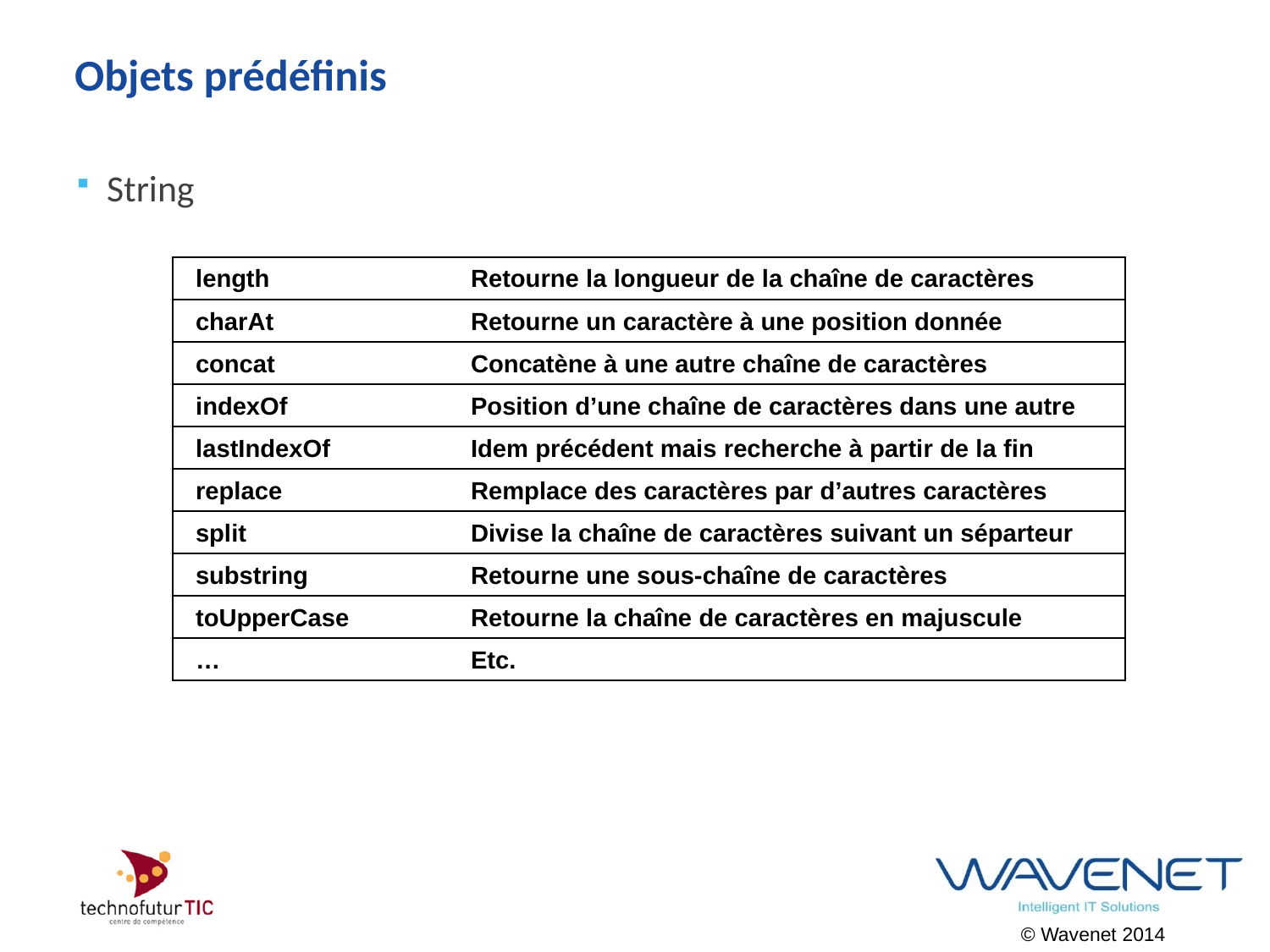

# Objets prédéfinis
String
length
Retourne la longueur de la chaîne de caractères

charAt
Retourne un caractère à une position donnée

concat
Concatène à une autre chaîne de caractères

indexOf
Position d’une chaîne de caractères dans une autre

lastIndexOf
Idem précédent mais recherche à partir de la fin

replace
Remplace des caractères par d’autres caractères

split
Divise la chaîne de caractères suivant un séparteur

substring
Retourne une sous-chaîne de caractères

toUpperCase
Retourne la chaîne de caractères en majuscule

…
Etc.
© Wavenet 2014